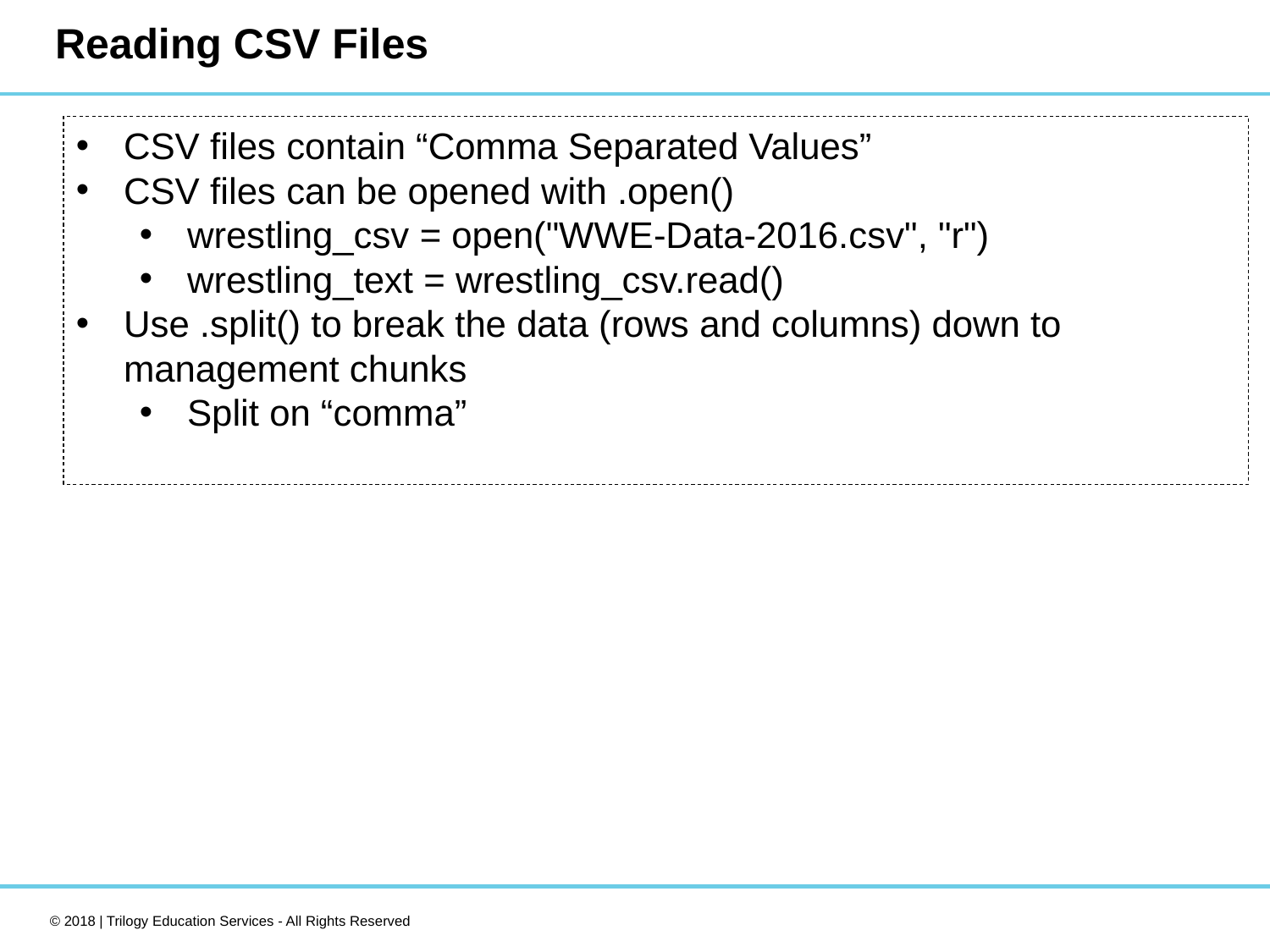

# Reading CSV Files
CSV files contain “Comma Separated Values”
CSV files can be opened with .open()
wrestling_csv = open("WWE-Data-2016.csv", "r")
wrestling_text = wrestling_csv.read()
Use .split() to break the data (rows and columns) down to management chunks
Split on “comma”